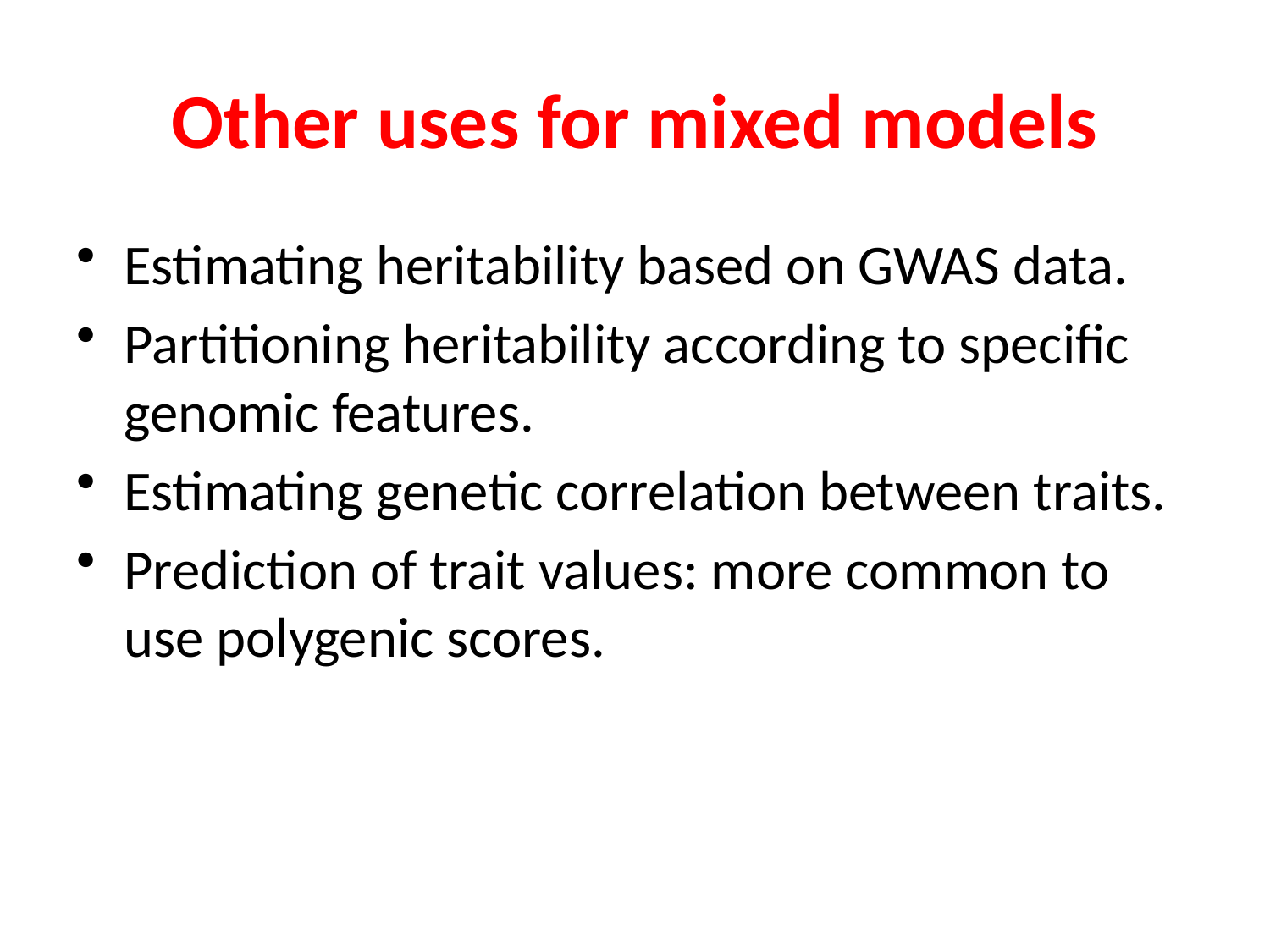

# Other uses for mixed models
Estimating heritability based on GWAS data.
Partitioning heritability according to specific genomic features.
Estimating genetic correlation between traits.
Prediction of trait values: more common to use polygenic scores.